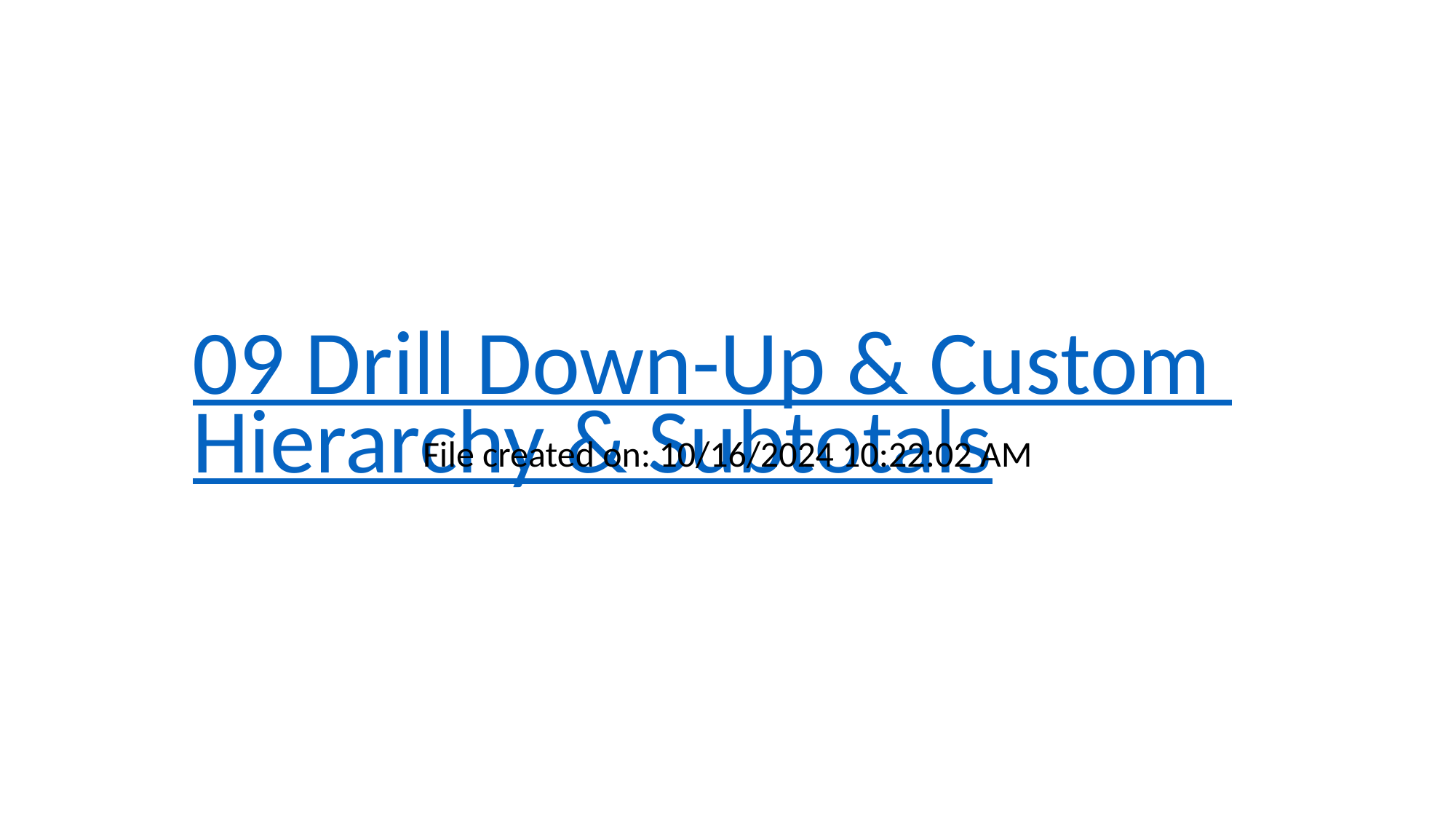

# 09 Drill Down-Up & Custom Hierarchy & Subtotals
File created on: 10/16/2024 10:22:02 AM